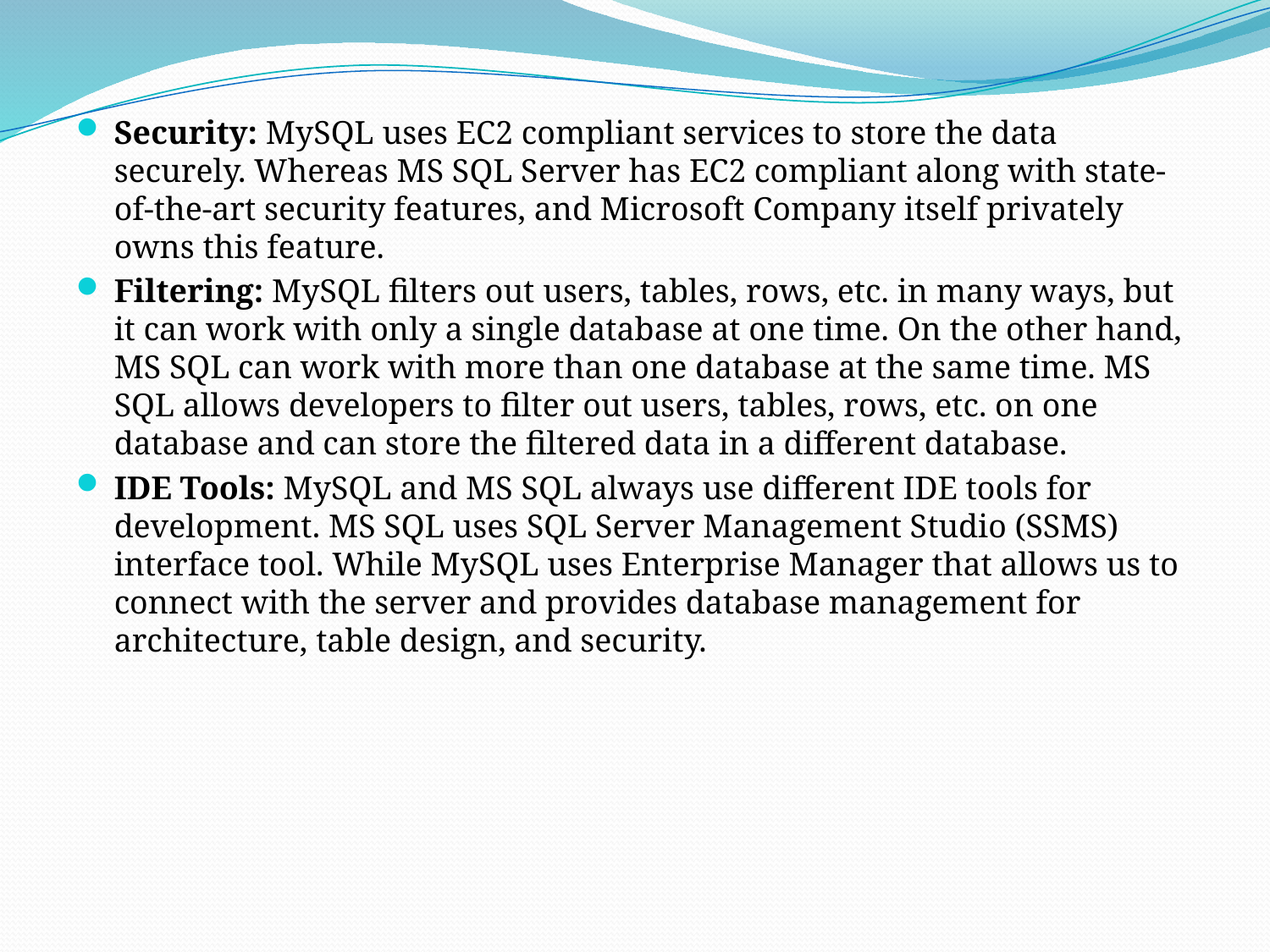

Security: MySQL uses EC2 compliant services to store the data securely. Whereas MS SQL Server has EC2 compliant along with state-of-the-art security features, and Microsoft Company itself privately owns this feature.
Filtering: MySQL filters out users, tables, rows, etc. in many ways, but it can work with only a single database at one time. On the other hand, MS SQL can work with more than one database at the same time. MS SQL allows developers to filter out users, tables, rows, etc. on one database and can store the filtered data in a different database.
IDE Tools: MySQL and MS SQL always use different IDE tools for development. MS SQL uses SQL Server Management Studio (SSMS) interface tool. While MySQL uses Enterprise Manager that allows us to connect with the server and provides database management for architecture, table design, and security.